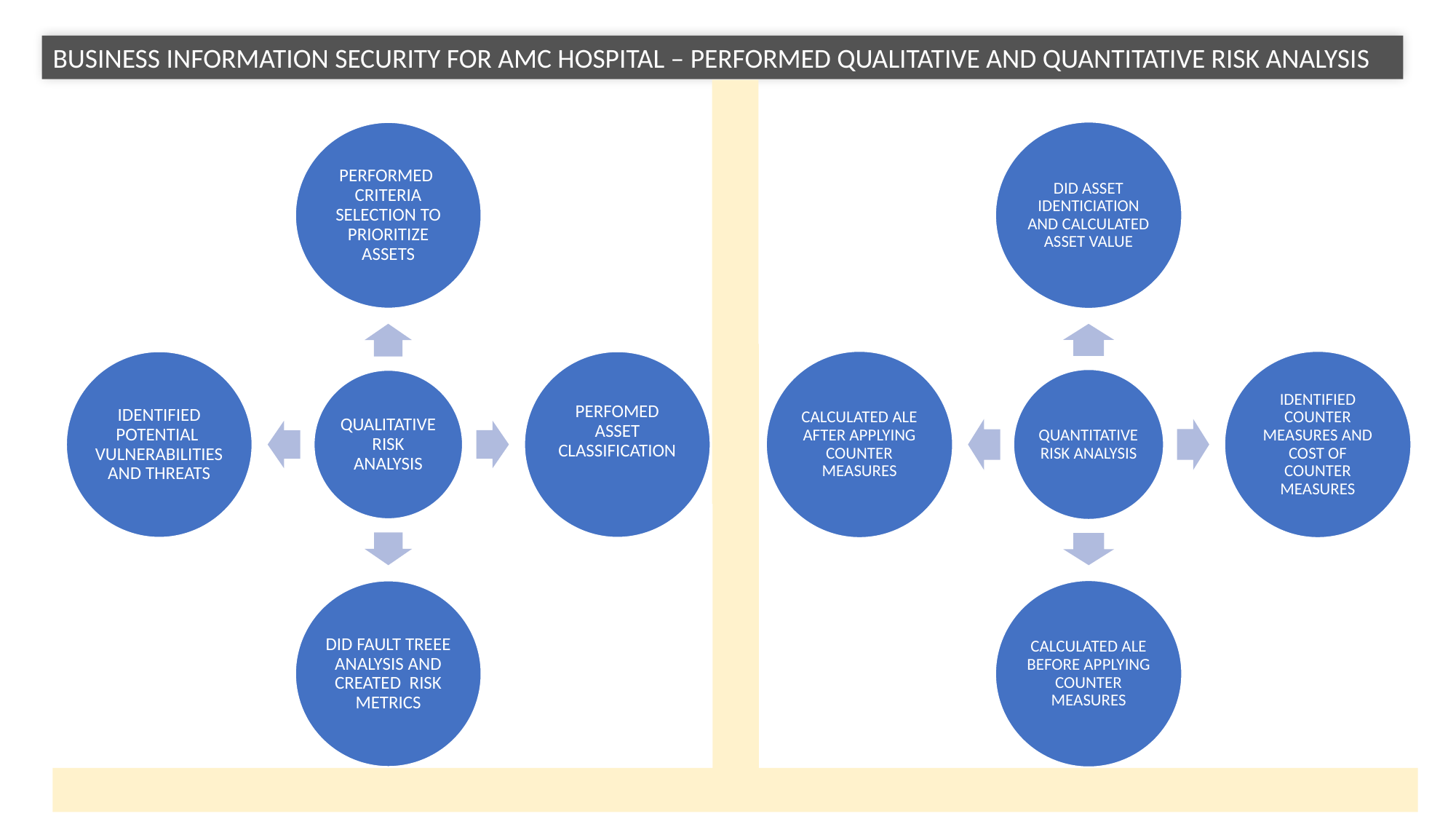

BUSINESS INFORMATION SECURITY FOR AMC HOSPITAL – PERFORMED QUALITATIVE AND QUANTITATIVE RISK ANALYSIS

QUALITATIVE RISK ANALYSIS

PERFORMED  CRITERIA SELECTION TO PRIORITIZE ASSETS

PERFOMED ASSET CLASSIFICATION

DID FAULT TREEE ANALYSIS AND CREATED  RISK METRICS

IDENTIFIED POTENTIAL  VULNERABILITIES AND THREATS
QUANTITATIVE RISK ANALYSIS

DID ASSET IDENTICIATION AND CALCULATED ASSET VALUE

IDENTIFIED COUNTER MEASURES AND COST OF COUNTER MEASURES

CALCULATED ALE BEFORE APPLYING COUNTER MEASURES

CALCULATED ALE AFTER APPLYING COUNTER MEASURES